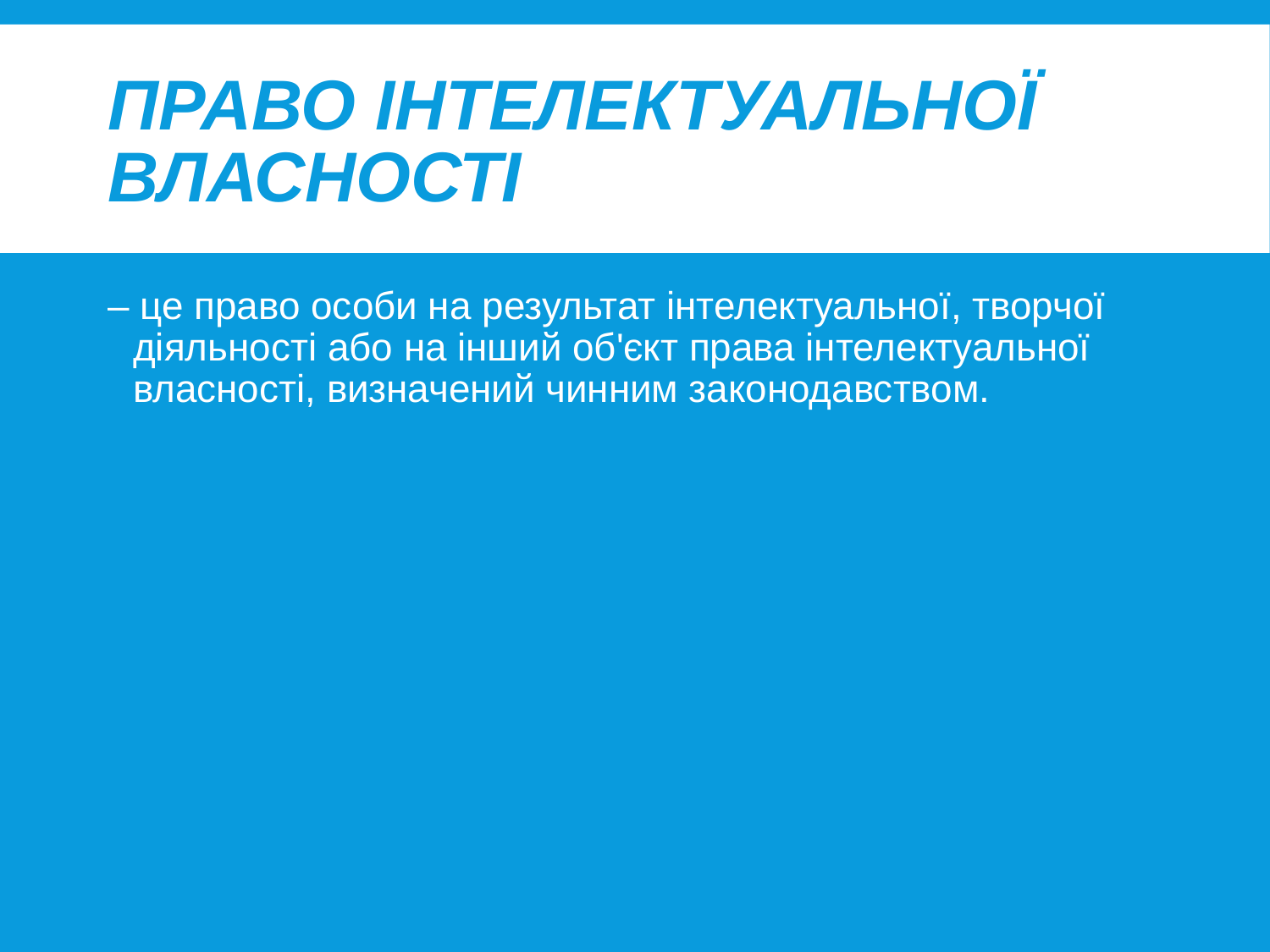

# Право інтелектуальної власності
– це право особи на результат інтелектуальної, творчої діяльності або на інший об'єкт права інтелектуальної власності, визначений чинним законодавством.